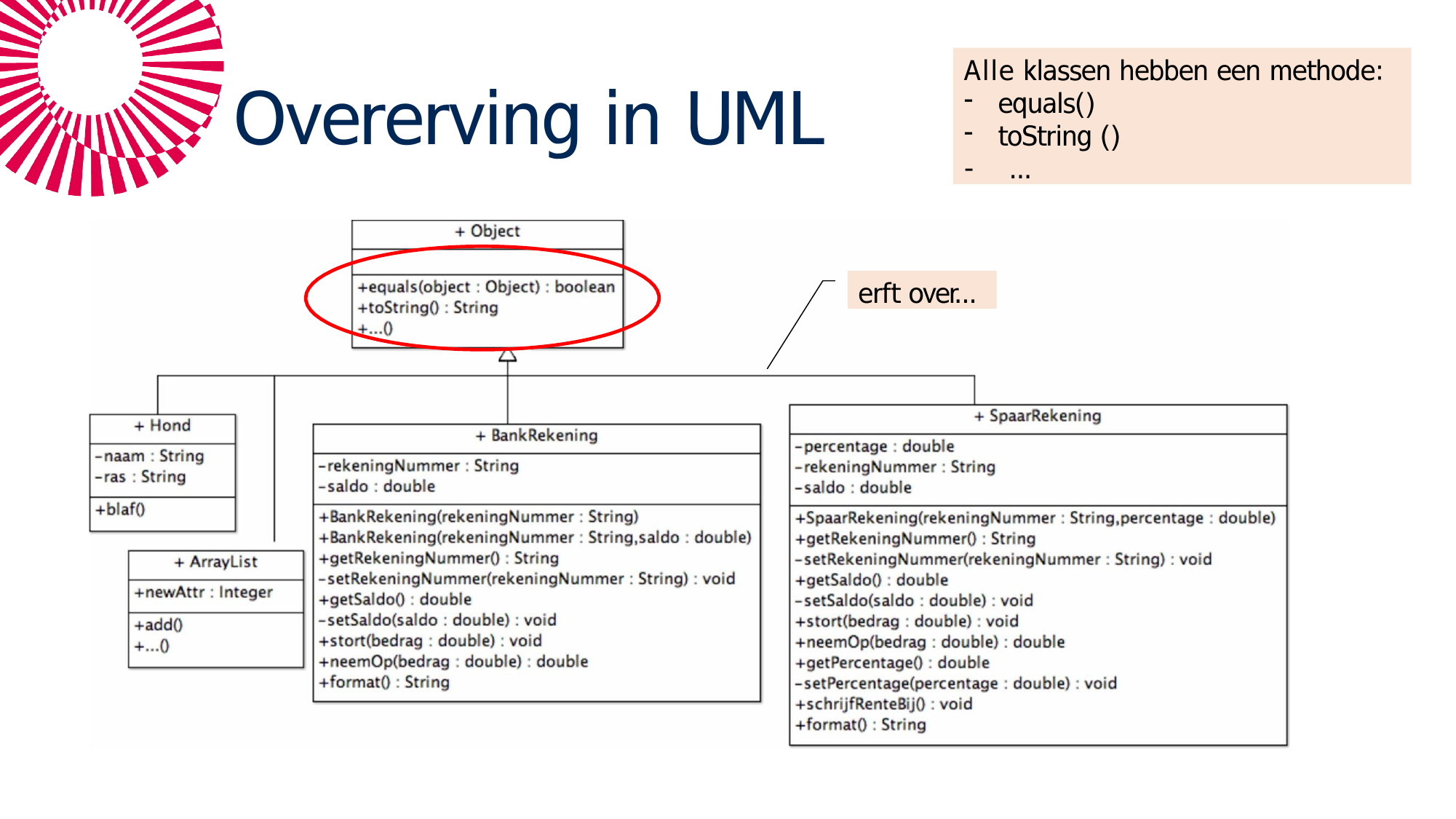

Alle klassen hebben een methode:
equals()
toString ()
-	…
# Overerving in UML

erft over…